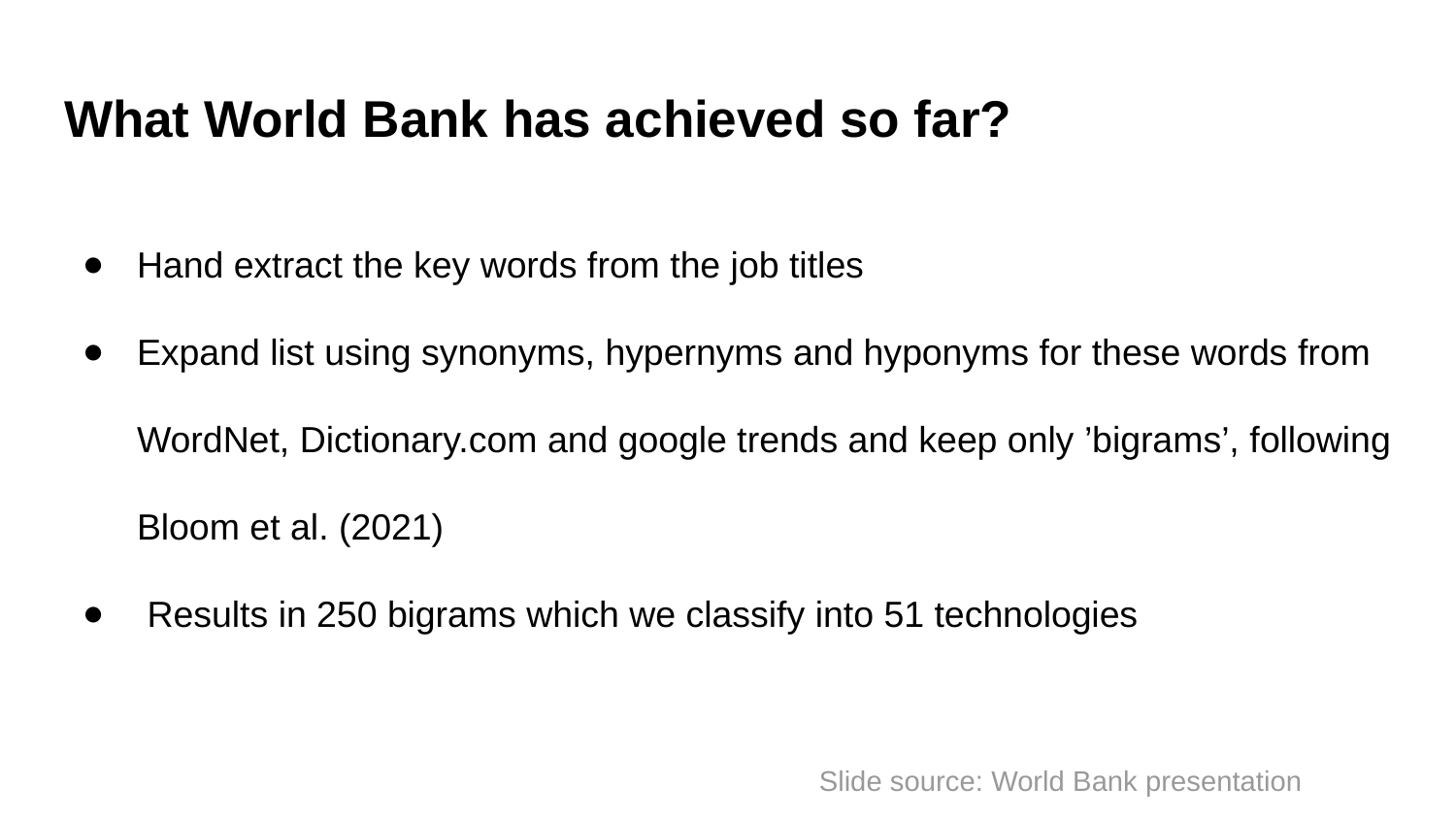

# What World Bank has achieved so far?

Hand extract the key words from the job titles
Expand list using synonyms, hypernyms and hyponyms for these words from WordNet, Dictionary.com and google trends and keep only ’bigrams’, following Bloom et al. (2021)
 Results in 250 bigrams which we classify into 51 technologies

Slide source: World Bank presentation